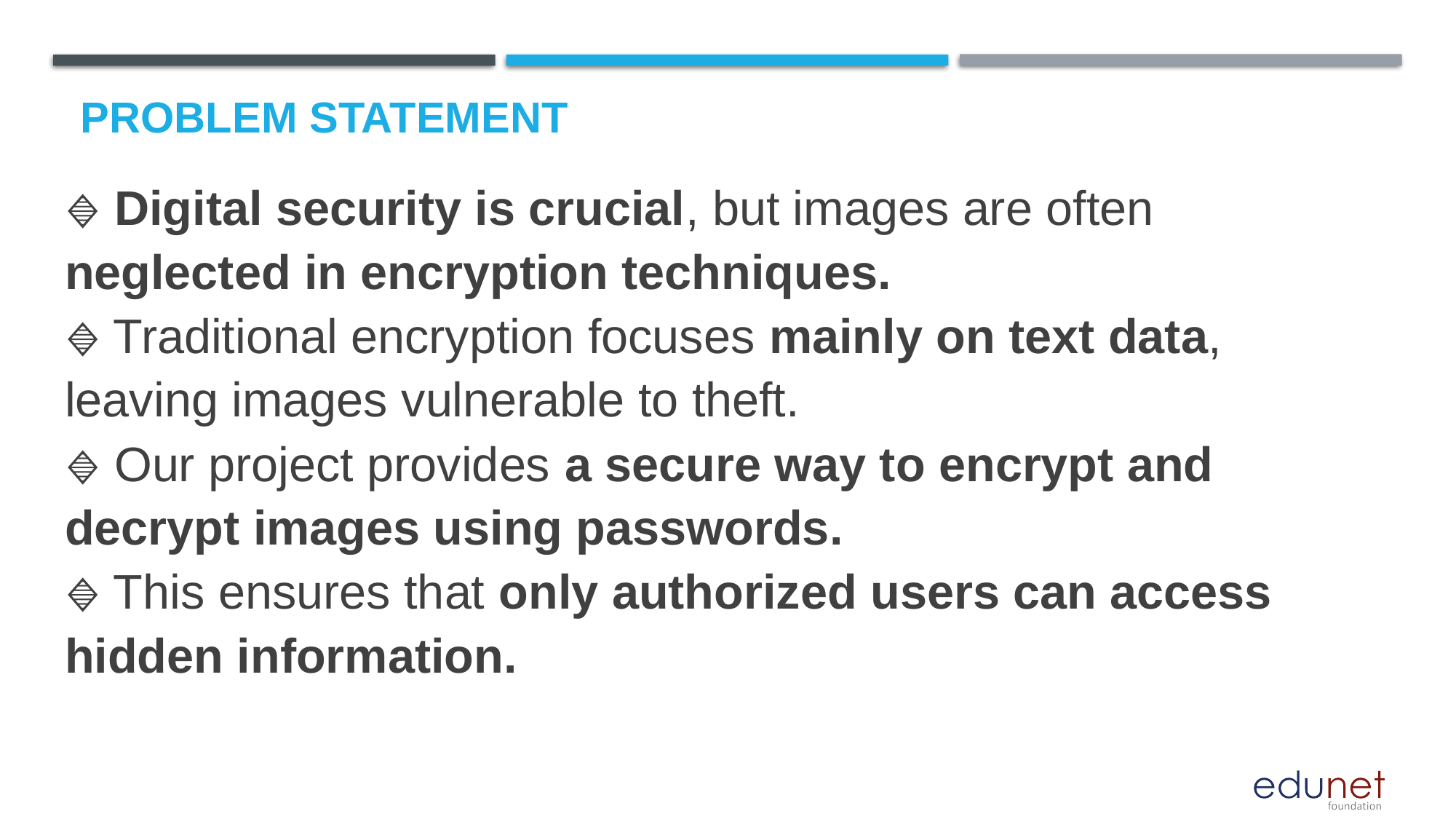

# Problem Statement
🔹 Digital security is crucial, but images are often neglected in encryption techniques.
🔹 Traditional encryption focuses mainly on text data, leaving images vulnerable to theft.
🔹 Our project provides a secure way to encrypt and decrypt images using passwords.
🔹 This ensures that only authorized users can access hidden information.